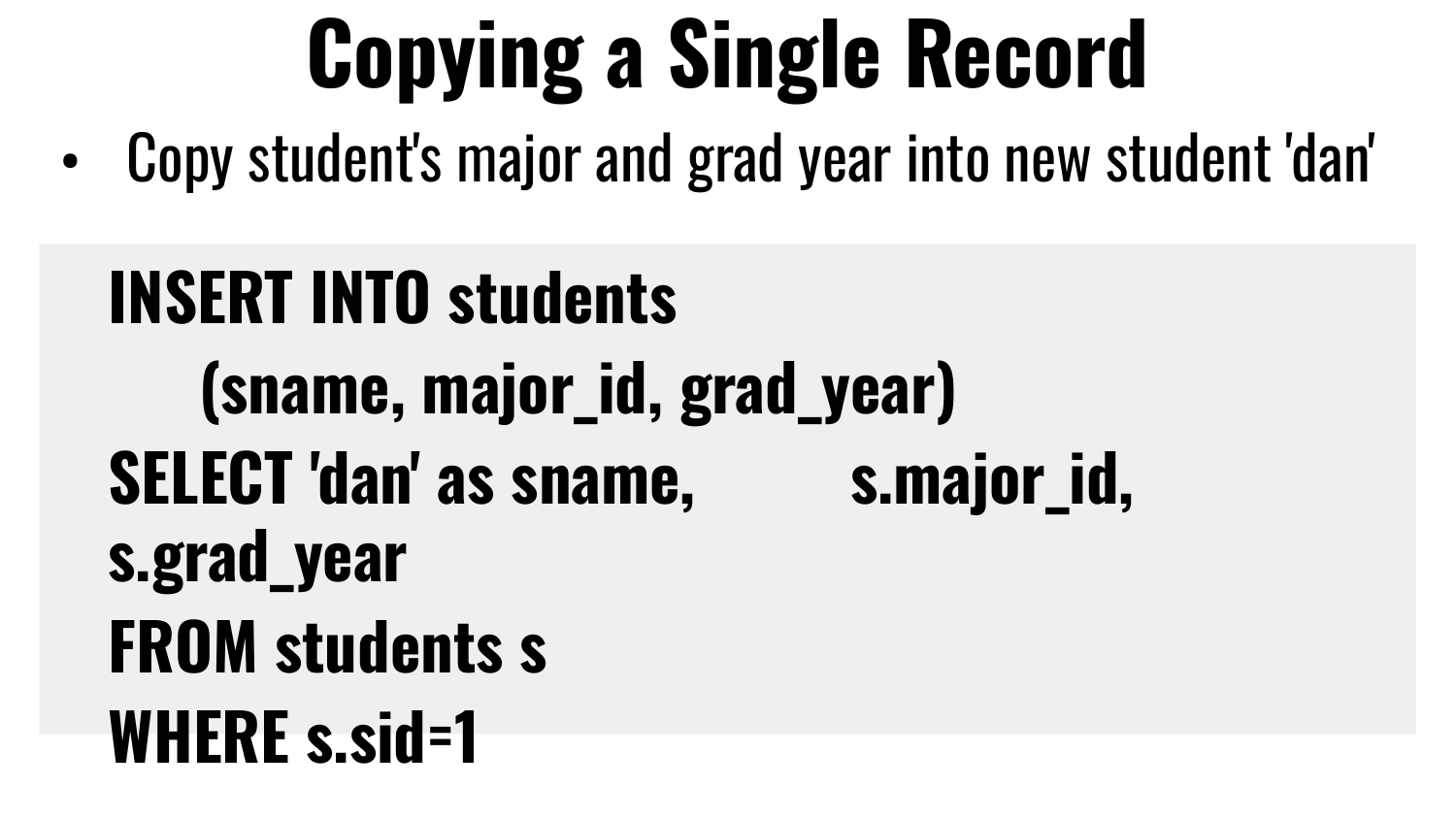

# Copying a Single Record
Copy student's major and grad year into new student 'dan'

	INSERT INTO students
(sname, major_id, grad_year)
	SELECT 'dan' as sname,	 s.major_id, s.grad_year
	FROM students s
	WHERE s.sid=1